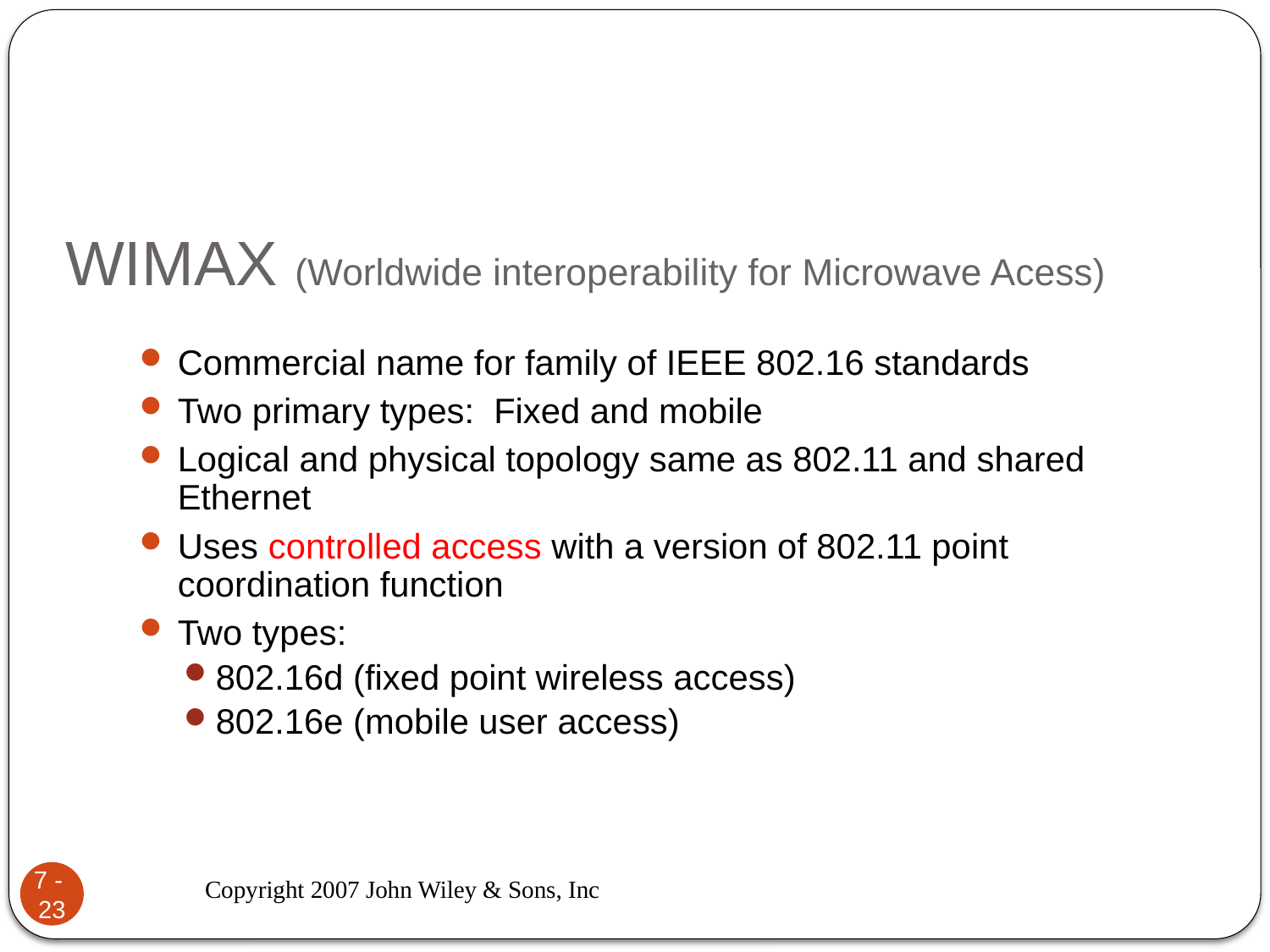

# WIMAX (Worldwide interoperability for Microwave Acess)
Commercial name for family of IEEE 802.16 standards
Two primary types:  Fixed and mobile
Logical and physical topology same as 802.11 and shared Ethernet
Uses controlled access with a version of 802.11 point coordination function
Two types:
802.16d (fixed point wireless access)
802.16e (mobile user access)
Copyright 2007 John Wiley & Sons, Inc
7 - 23